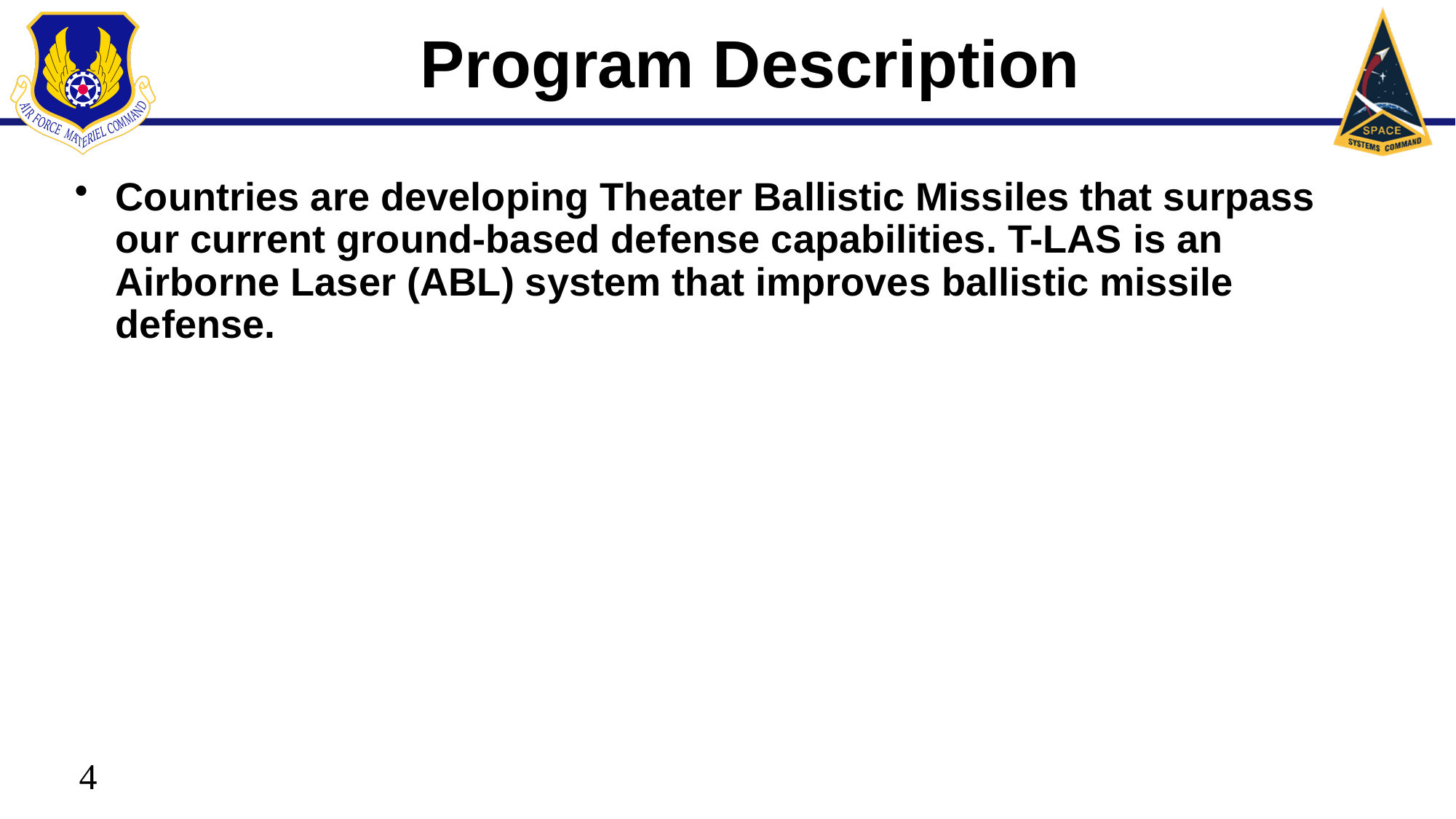

# Program Description
Countries are developing Theater Ballistic Missiles that surpass our current ground-based defense capabilities. T-LAS is an Airborne Laser (ABL) system that improves ballistic missile defense.